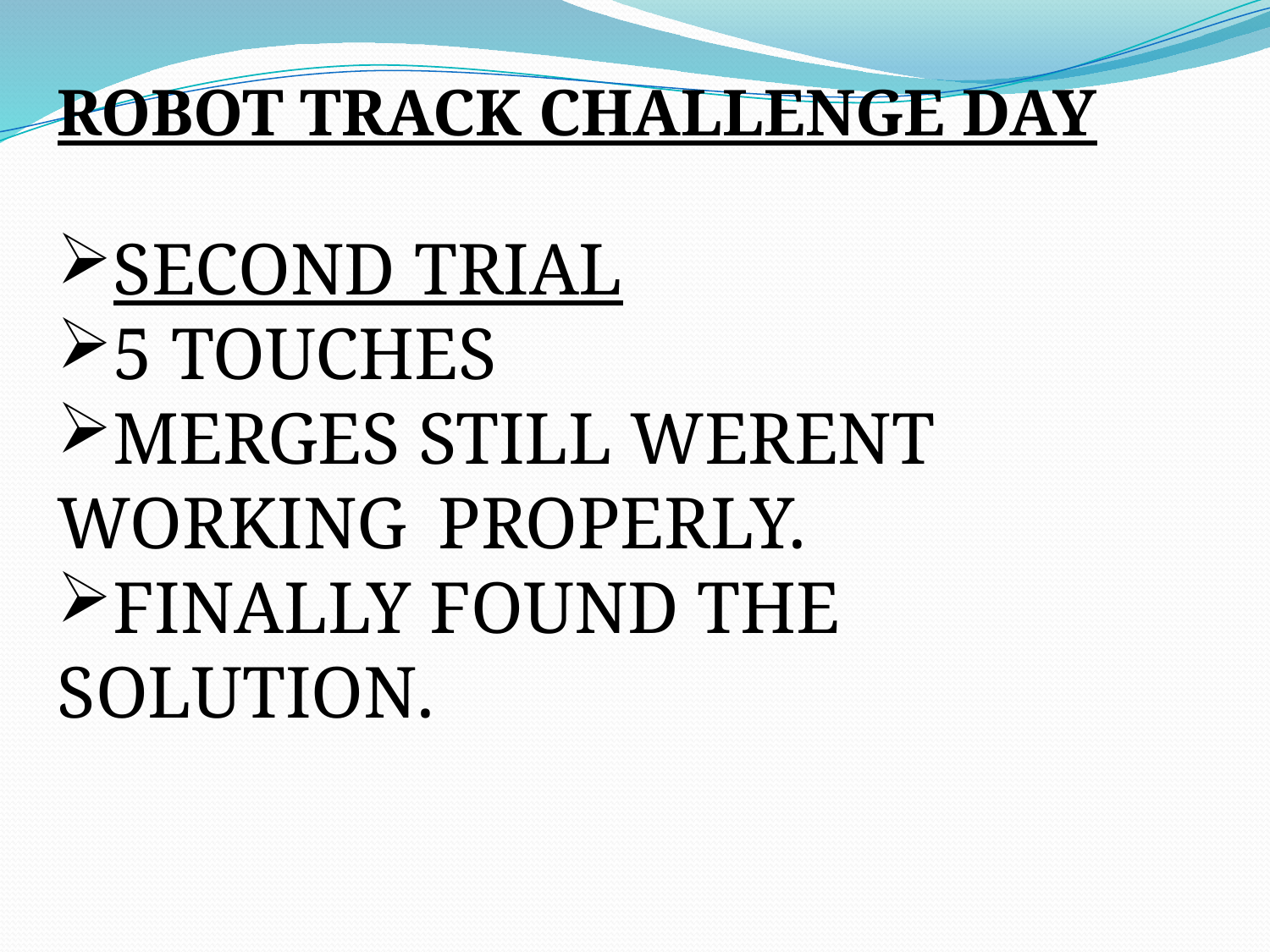

ROBOT TRACK CHALLENGE DAY

SECOND TRIAL
5 TOUCHES
MERGES STILL WERENT 	WORKING 	PROPERLY.
FINALLY FOUND THE SOLUTION.